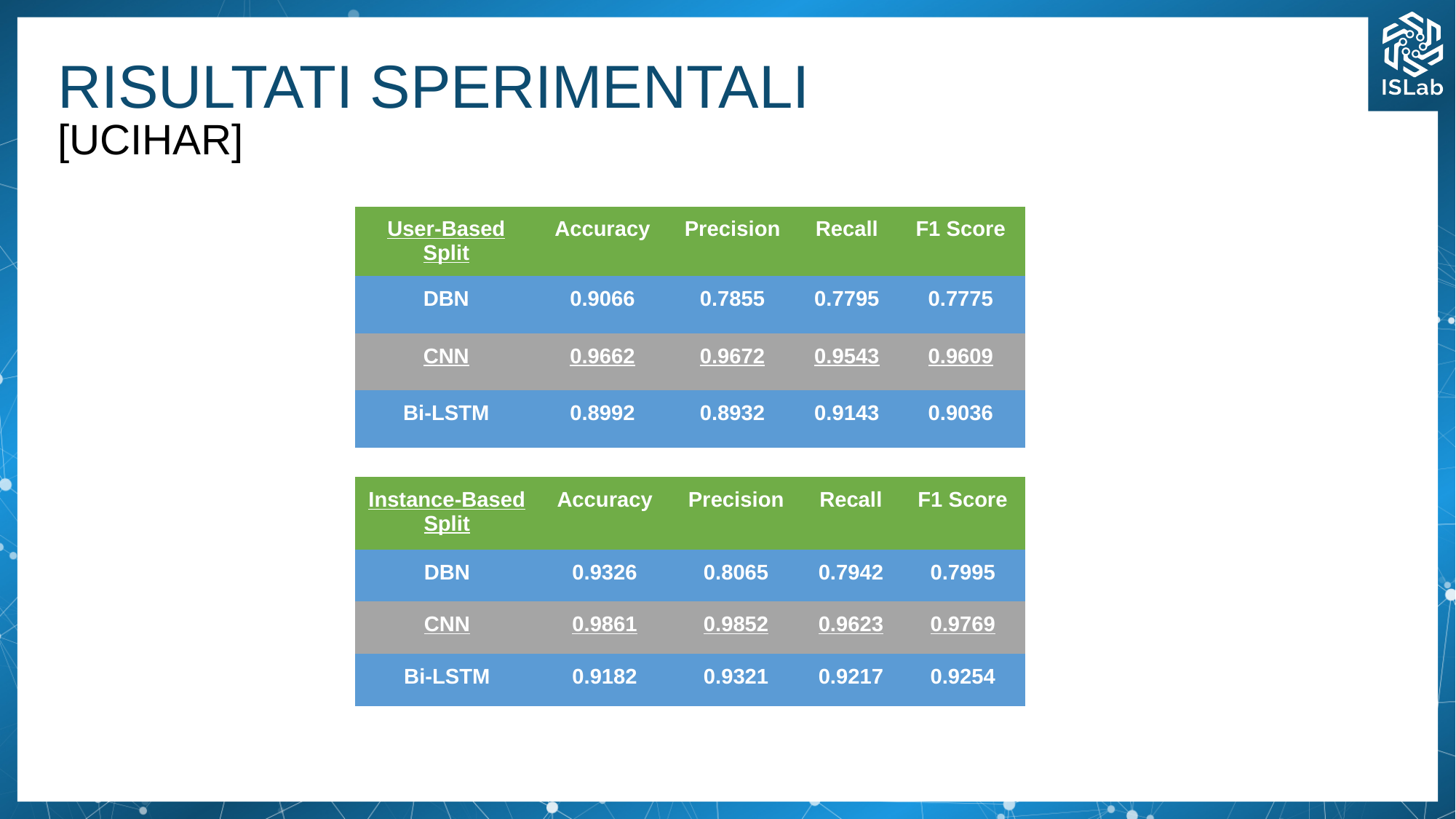

# RISULTATI SPERIMENTALI
[UCIHAR]
| User-Based Split | Accuracy | Precision | Recall | F1 Score |
| --- | --- | --- | --- | --- |
| DBN | 0.9066 | 0.7855 | 0.7795 | 0.7775 |
| CNN | 0.9662 | 0.9672 | 0.9543 | 0.9609 |
| Bi-LSTM | 0.8992 | 0.8932 | 0.9143 | 0.9036 |
| Instance-Based Split | Accuracy | Precision | Recall | F1 Score |
| --- | --- | --- | --- | --- |
| DBN | 0.9326 | 0.8065 | 0.7942 | 0.7995 |
| CNN | 0.9861 | 0.9852 | 0.9623 | 0.9769 |
| Bi-LSTM | 0.9182 | 0.9321 | 0.9217 | 0.9254 |